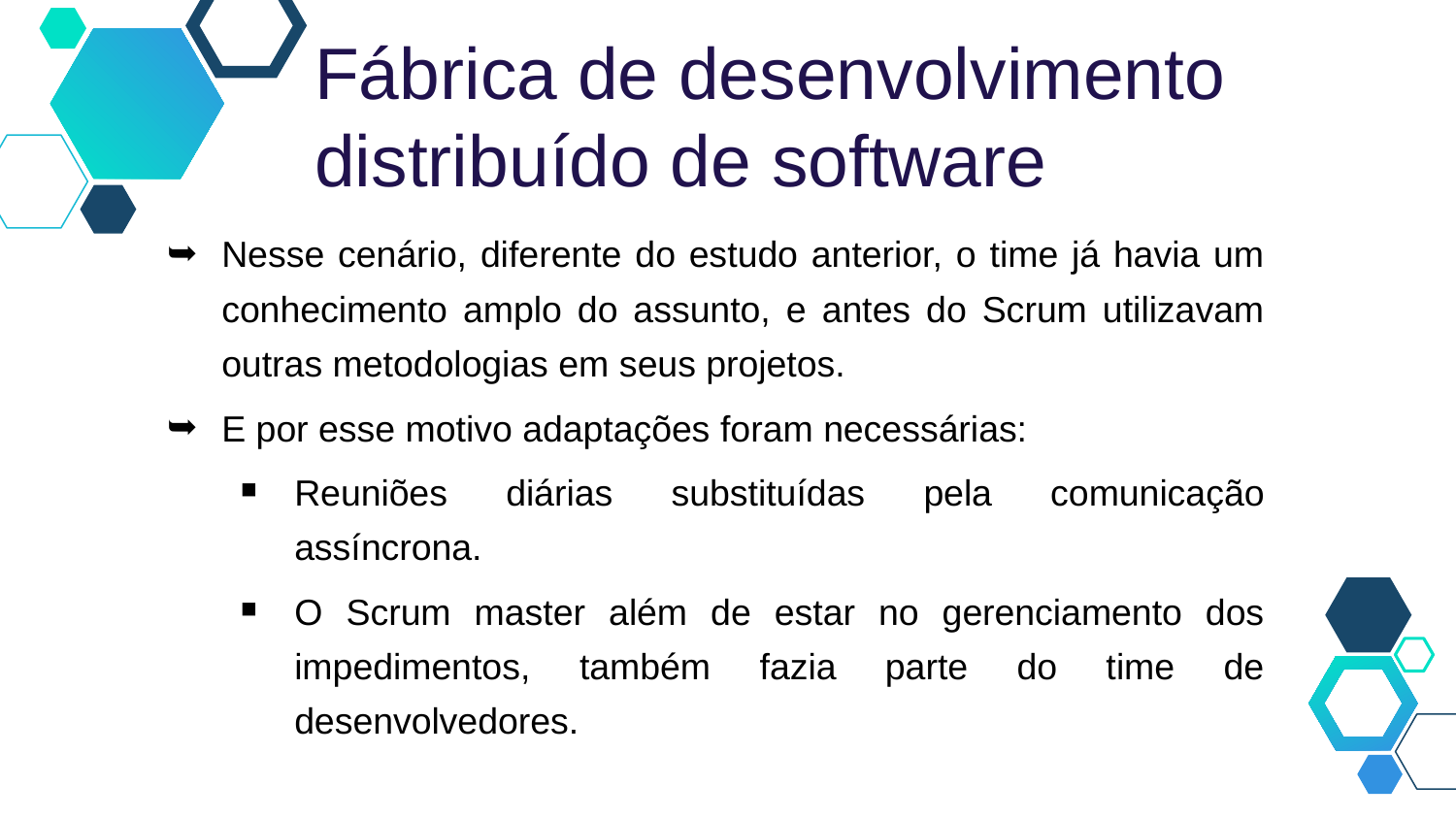

Fábrica de desenvolvimento distribuído de software
Nesse cenário, diferente do estudo anterior, o time já havia um conhecimento amplo do assunto, e antes do Scrum utilizavam outras metodologias em seus projetos.
E por esse motivo adaptações foram necessárias:
Reuniões diárias substituídas pela comunicação assíncrona.
O Scrum master além de estar no gerenciamento dos impedimentos, também fazia parte do time de desenvolvedores.